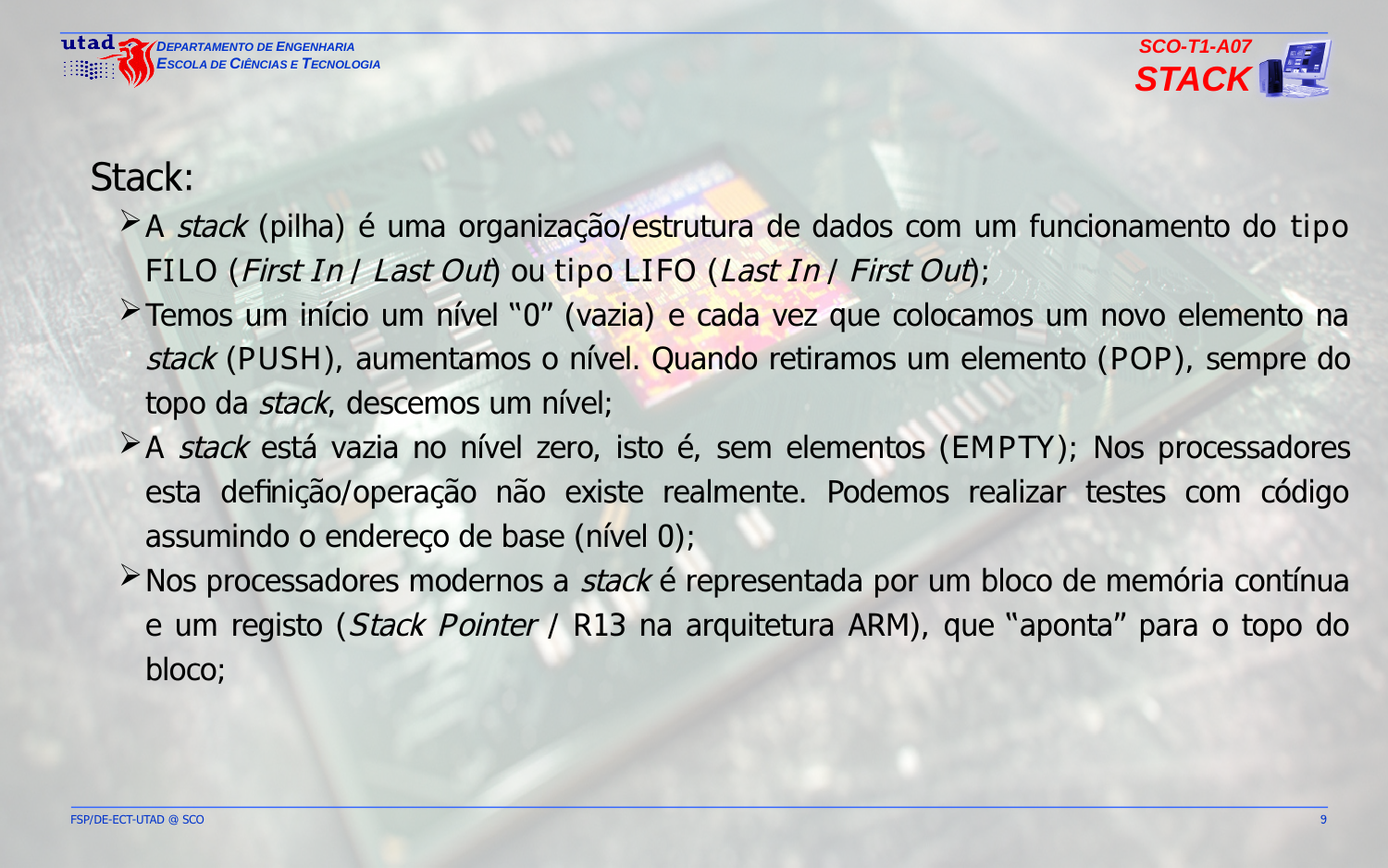

SCO-T1-A07
Stack
Stack:
A stack (pilha) é uma organização/estrutura de dados com um funcionamento do tipo FILO (First In / Last Out) ou tipo LIFO (Last In / First Out);
Temos um início um nível “0” (vazia) e cada vez que colocamos um novo elemento na stack (PUSH), aumentamos o nível. Quando retiramos um elemento (POP), sempre do topo da stack, descemos um nível;
A stack está vazia no nível zero, isto é, sem elementos (EMPTY); Nos processadores esta definição/operação não existe realmente. Podemos realizar testes com código assumindo o endereço de base (nível 0);
Nos processadores modernos a stack é representada por um bloco de memória contínua e um registo (Stack Pointer / R13 na arquitetura ARM), que “aponta” para o topo do bloco;